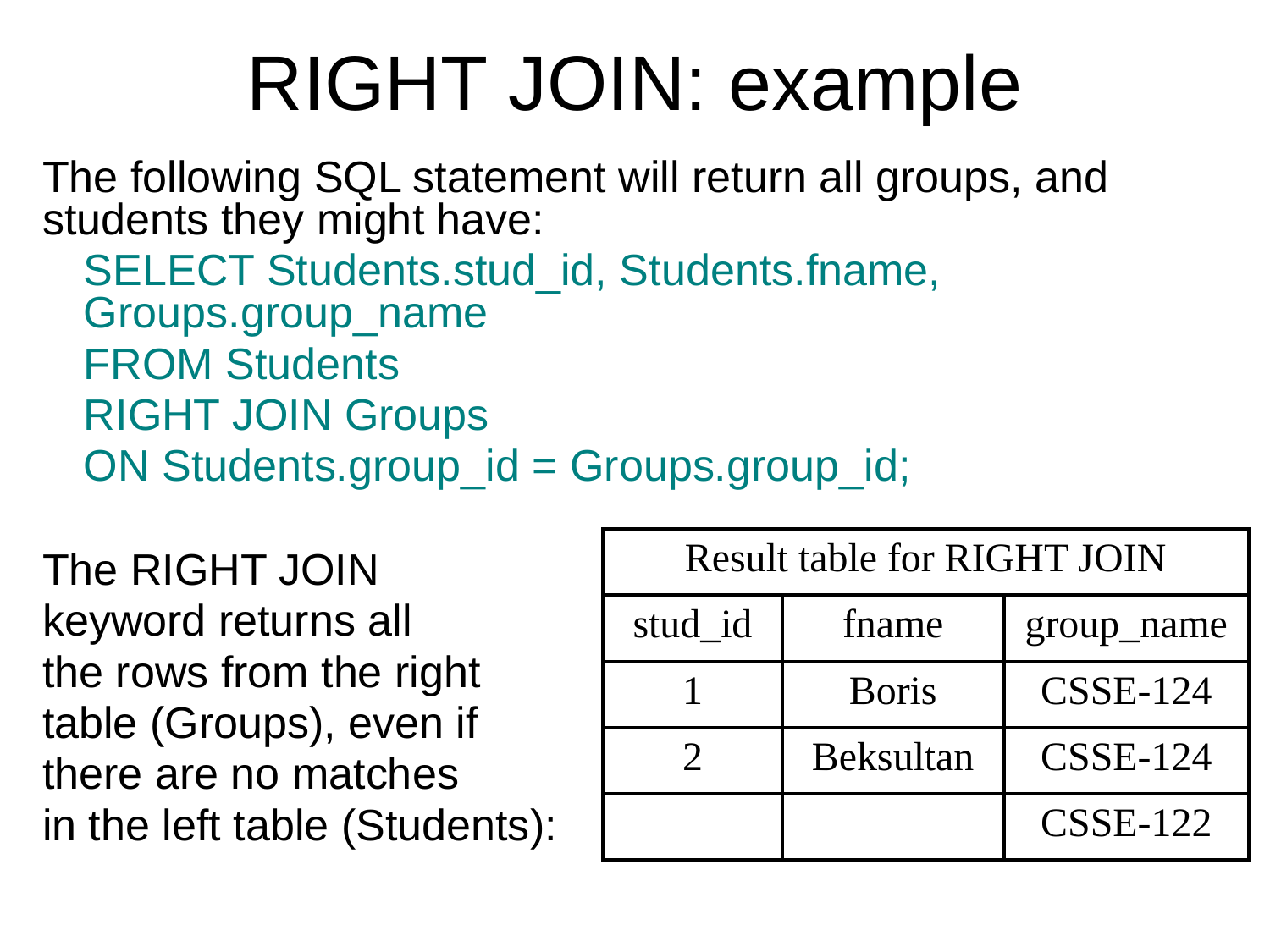

RIGHT JOIN: example
The following SQL statement will return all groups, and students they might have:
	SELECT Students.stud_id, Students.fname, Groups.group_name
	FROM Students
	RIGHT JOIN Groups
	ON Students.group_id = Groups.group_id;

The RIGHT JOIN
keyword returns all
the rows from the right
table (Groups), even if
there are no matches
in the left table (Students):
| Result table for RIGHT JOIN |  |  |
| --- | --- | --- |
| stud\_id | fname | group\_name |
| 1 | Boris | CSSE-124 |
| 2 | Beksultan | CSSE-124 |
|  |  | CSSE-122 |